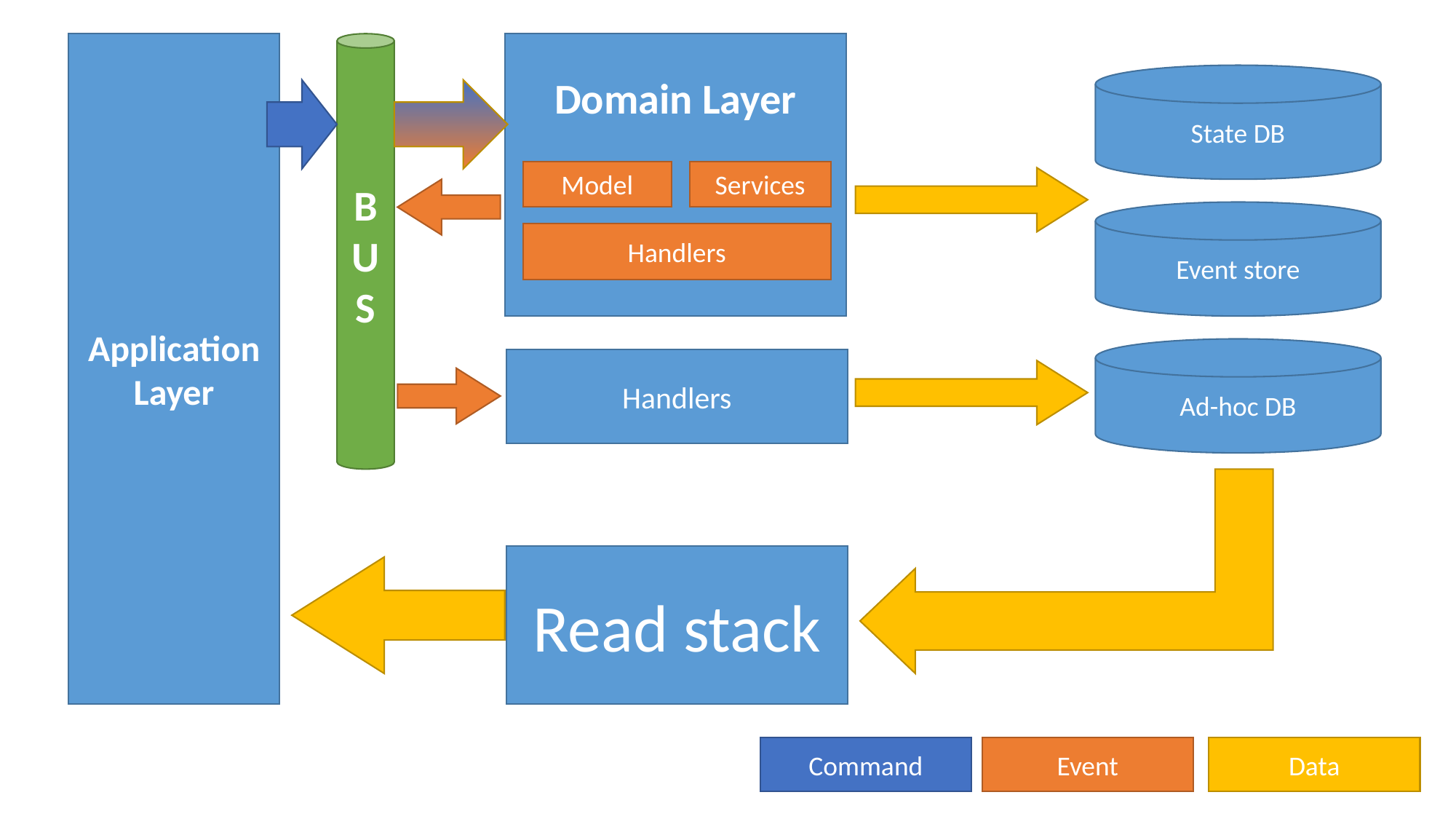

B
U
S
Application Layer

Domain Layer
Model
Services
Handlers
State DB

Event store
Ad-hoc DB
Handlers

Read stack

Command
Event
Data